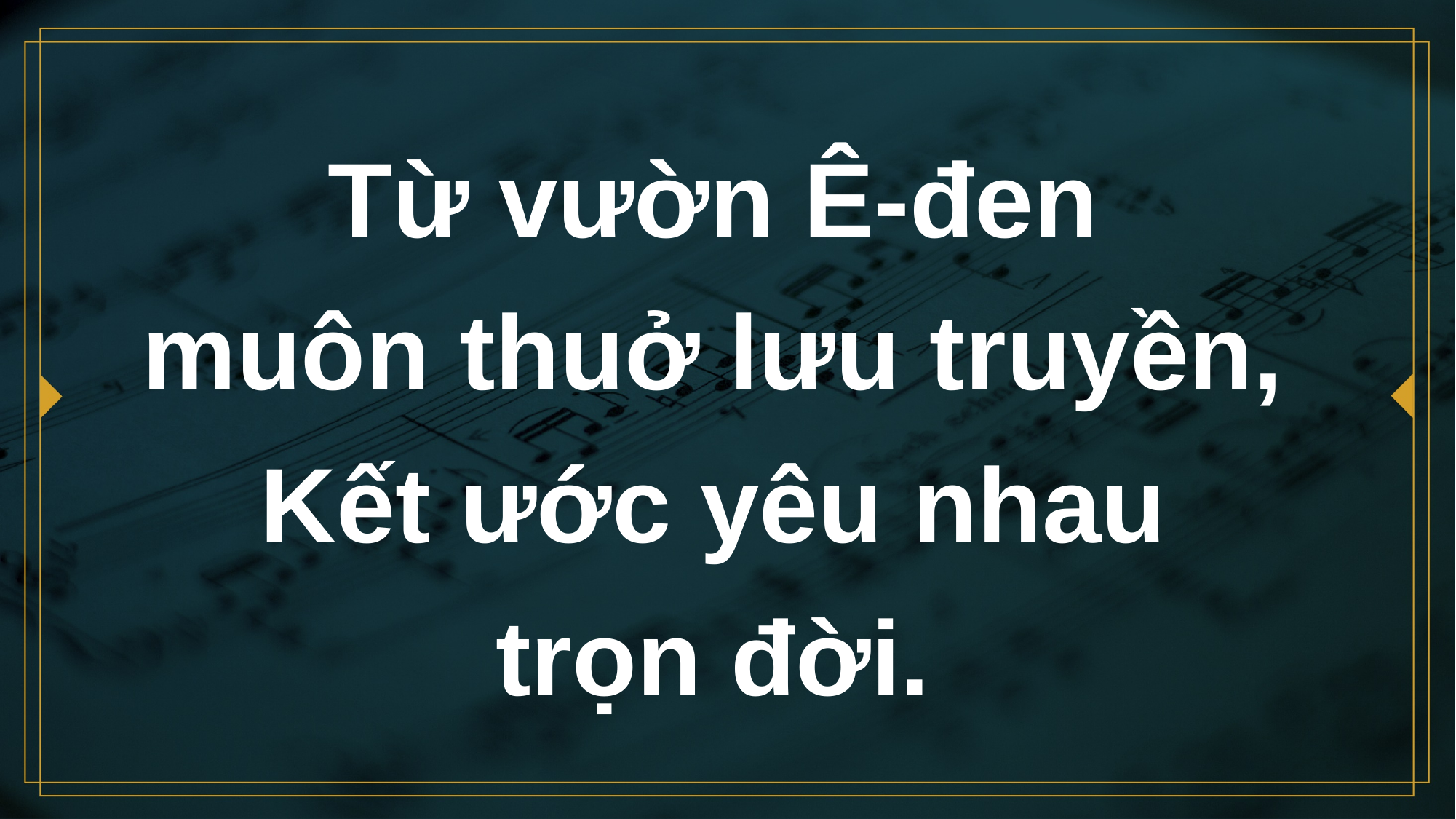

# Từ vườn Ê-đen muôn thuở lưu truyền, Kết ước yêu nhau trọn đời.